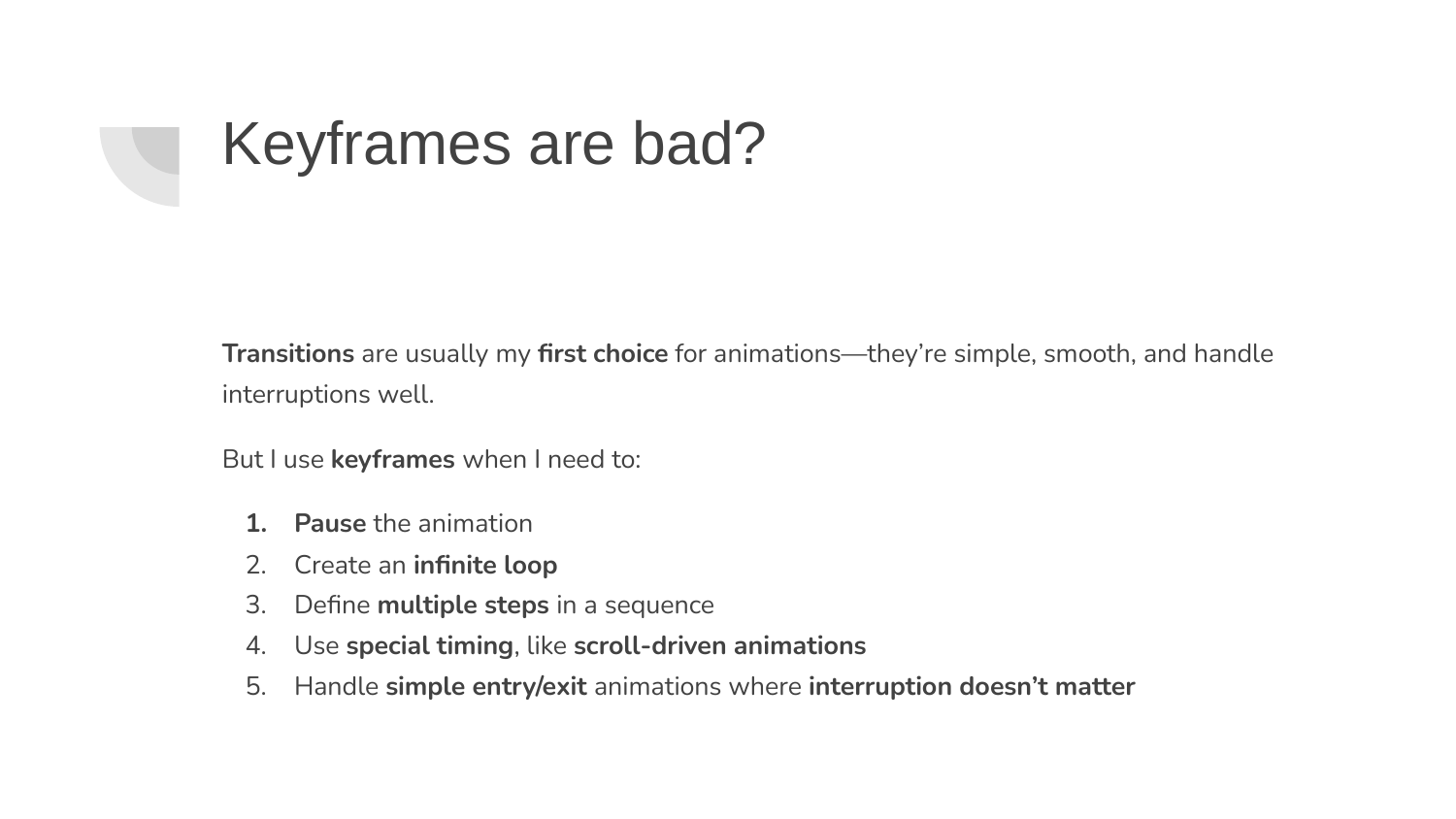

# Keyframes are bad?
Transitions are usually my first choice for animations—they’re simple, smooth, and handle interruptions well.
But I use keyframes when I need to:
Pause the animation
Create an infinite loop
Define multiple steps in a sequence
Use special timing, like scroll-driven animations
Handle simple entry/exit animations where interruption doesn’t matter